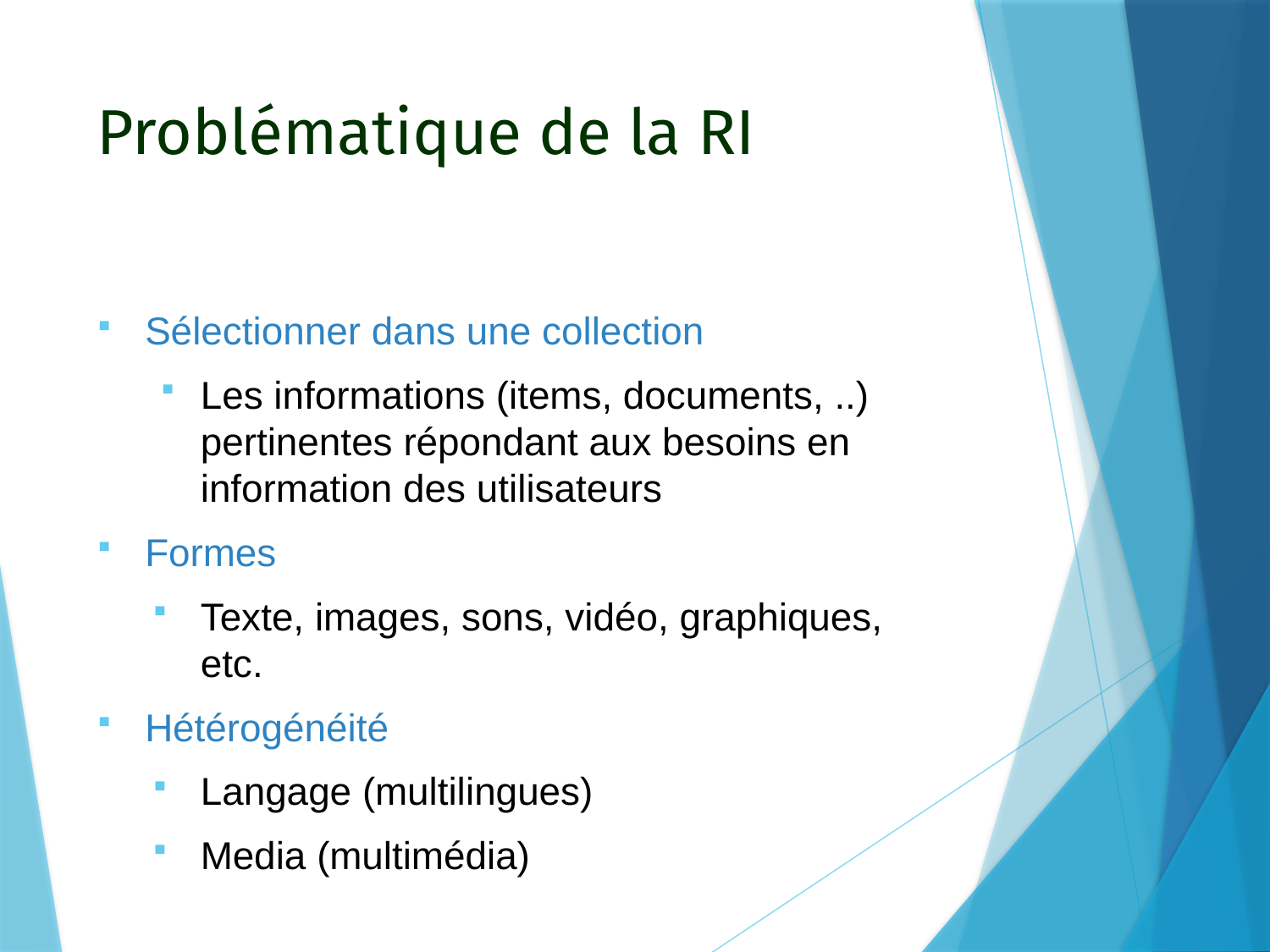

# Problématique de la RI
Sélectionner dans une collection
Les informations (items, documents, ..) pertinentes répondant aux besoins en information des utilisateurs
Formes
Texte, images, sons, vidéo, graphiques, etc.
Hétérogénéité
Langage (multilingues)
Media (multimédia)